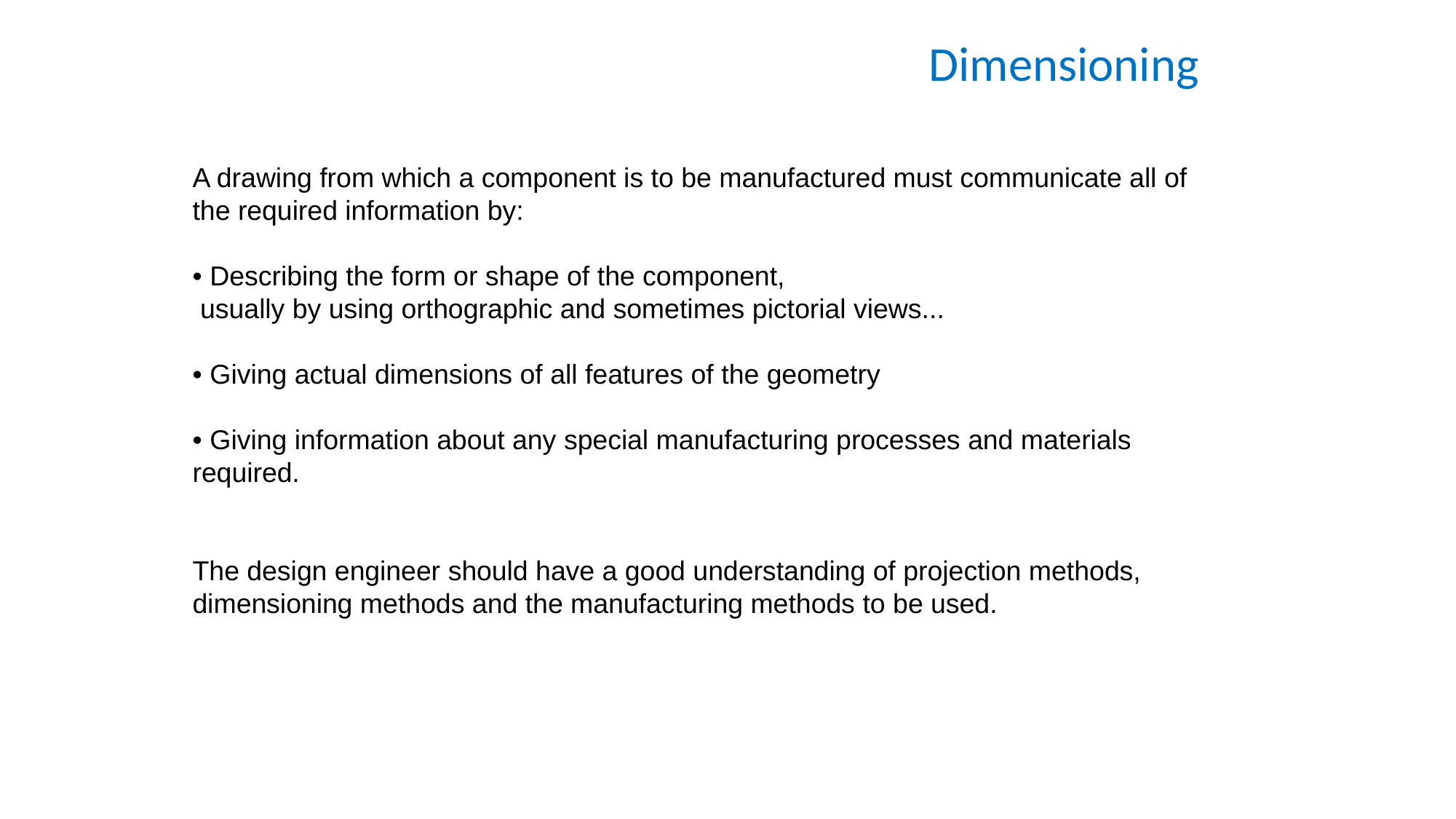

Dimensioning
A drawing from which a component is to be manufactured must communicate all of the required information by:

• Describing the form or shape of the component,
 usually by using orthographic and sometimes pictorial views...

• Giving actual dimensions of all features of the geometry

• Giving information about any special manufacturing processes and materials required.

The design engineer should have a good understanding of projection methods,
dimensioning methods and the manufacturing methods to be used.